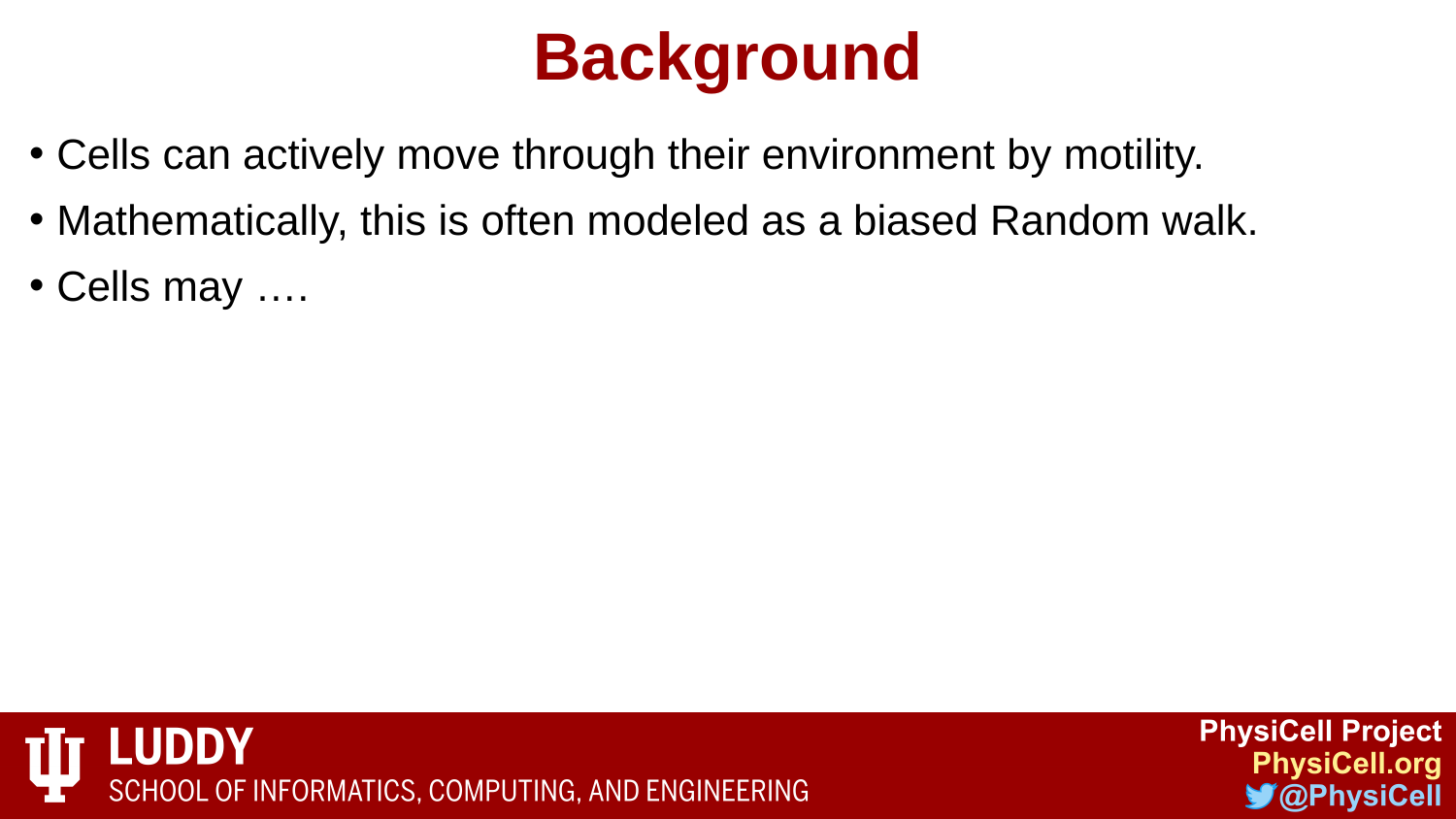

# Background
Cells can actively move through their environment by motility.
Mathematically, this is often modeled as a biased Random walk.
Cells may ….